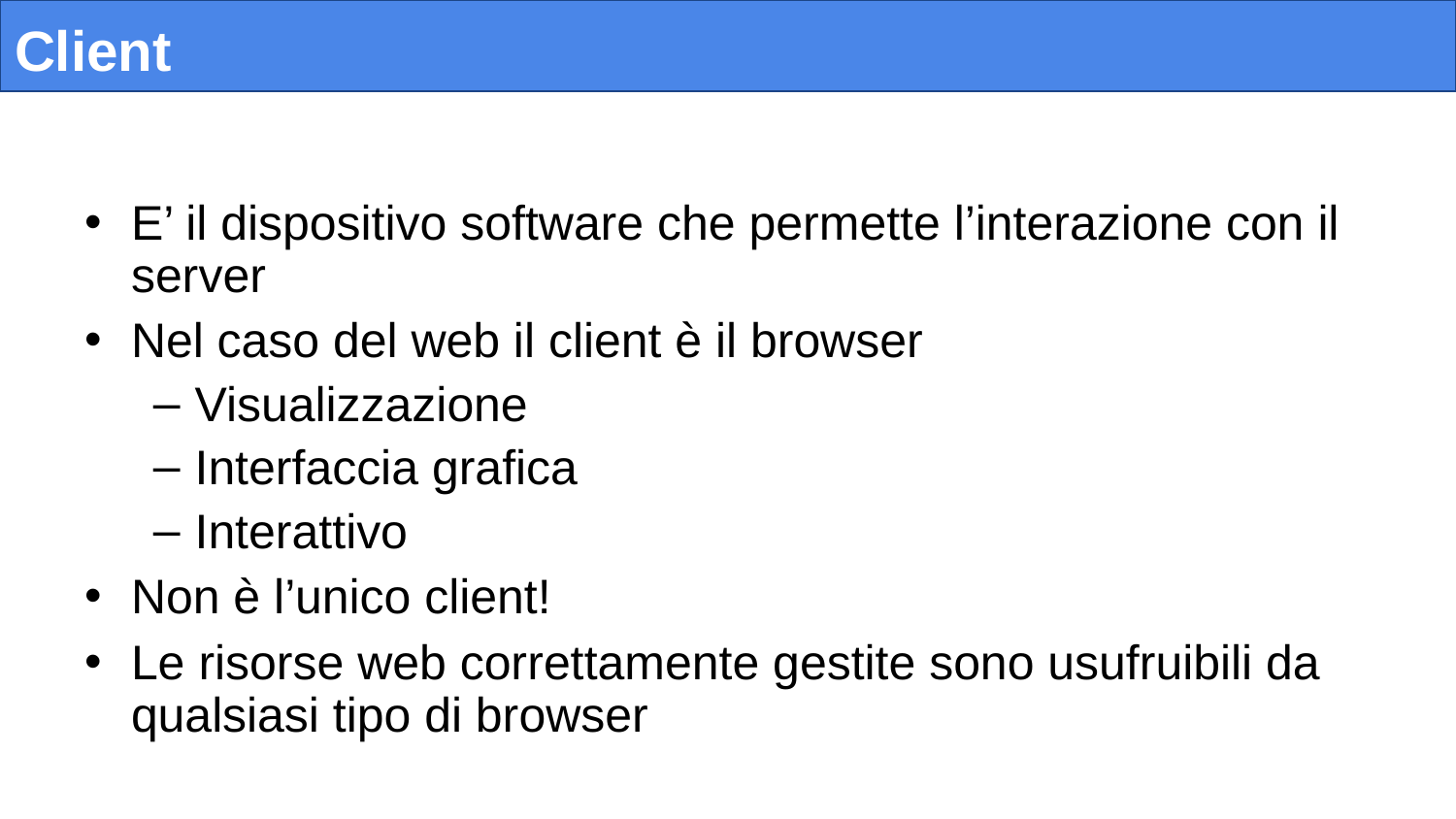

# Client
E’ il dispositivo software che permette l’interazione con il server
Nel caso del web il client è il browser
Visualizzazione
Interfaccia grafica
Interattivo
Non è l’unico client!
Le risorse web correttamente gestite sono usufruibili da qualsiasi tipo di browser